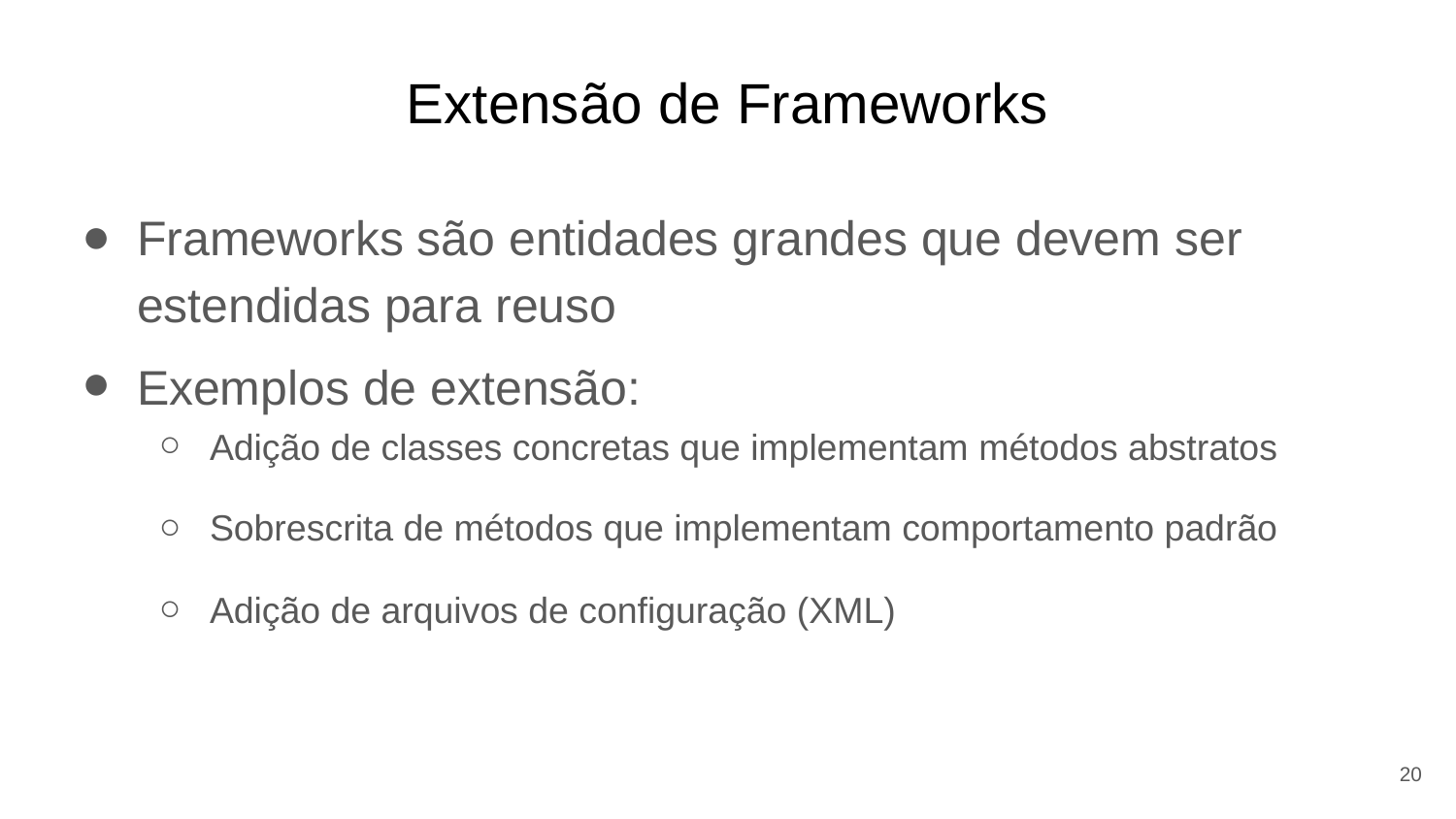

# Extensão de Frameworks
Frameworks são entidades grandes que devem ser estendidas para reuso

Exemplos de extensão:
Adição de classes concretas que implementam métodos abstratos
Sobrescrita de métodos que implementam comportamento padrão
Adição de arquivos de configuração (XML)
20